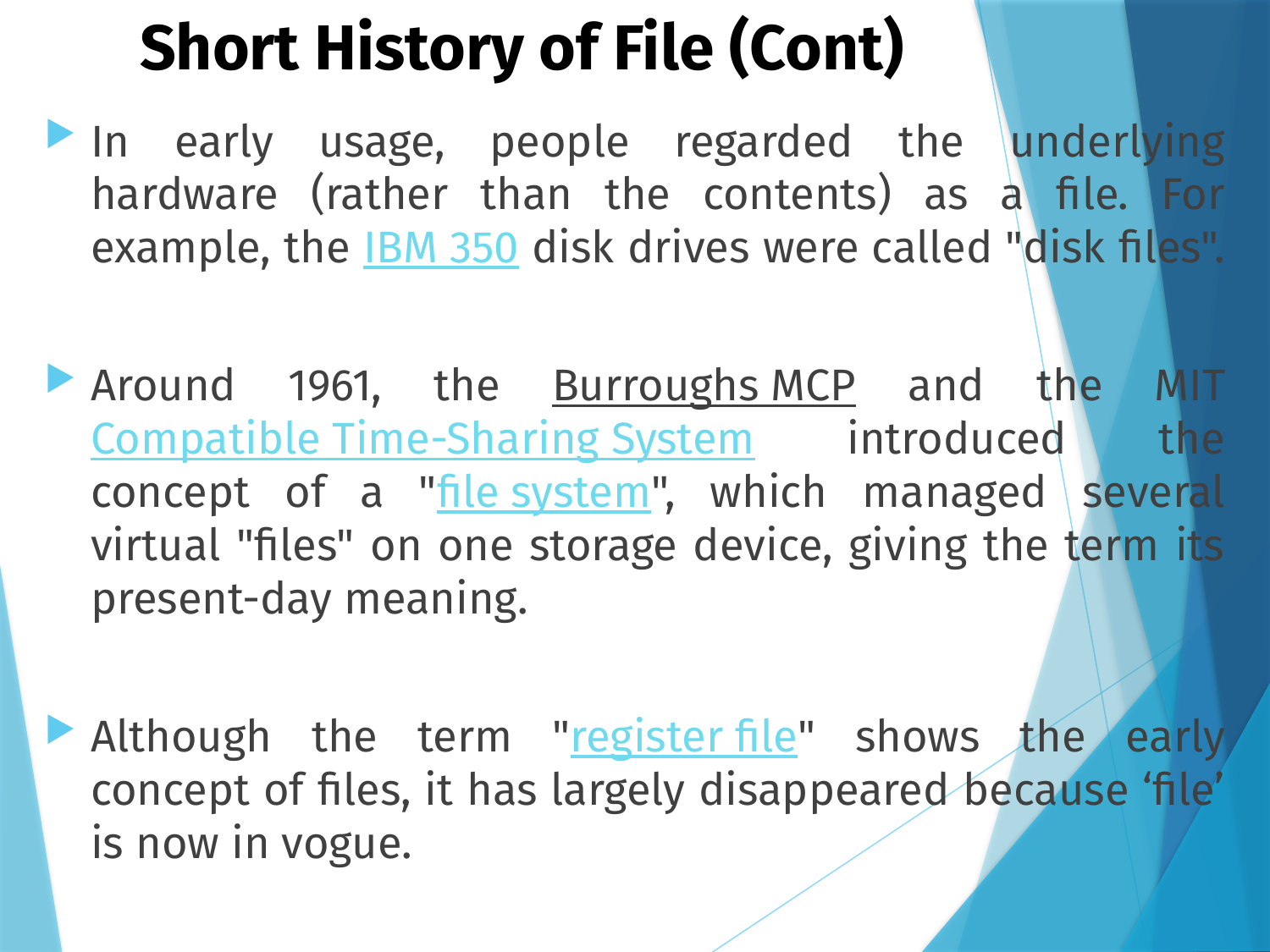

# Short History of File (Cont)
In early usage, people regarded the underlying hardware (rather than the contents) as a file. For example, the IBM 350 disk drives were called "disk files".

Around 1961, the Burroughs MCP and the MIT Compatible Time-Sharing System introduced the concept of a "file system", which managed several virtual "files" on one storage device, giving the term its present-day meaning.

Although the term "register file" shows the early concept of files, it has largely disappeared because ‘file’ is now in vogue.